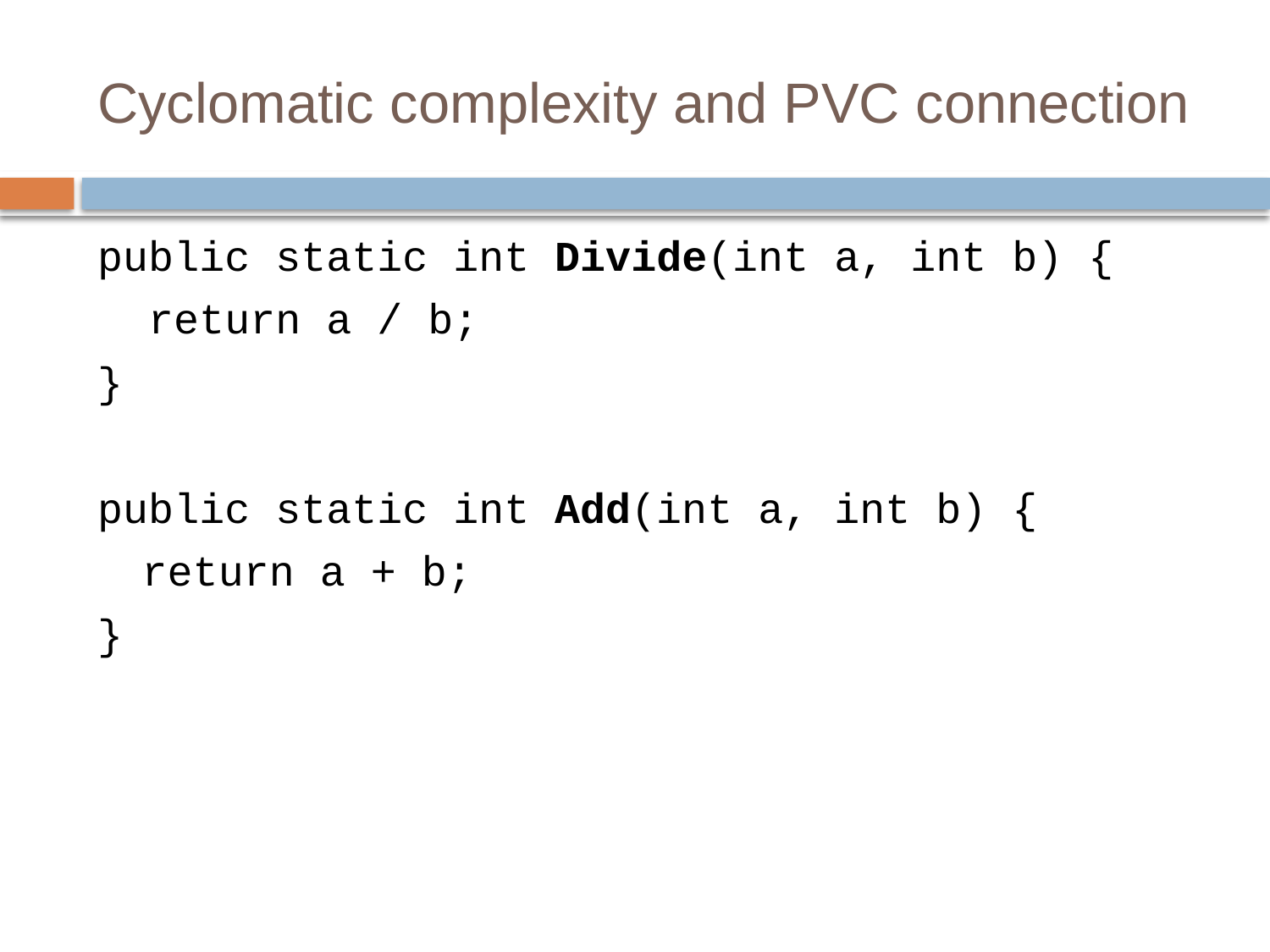

# Cyclomatic complexity and PVC connection
public static int Divide(int a, int b) {
  return a / b;
}

public static int Add(int a, int b) {
	return a + b;
}